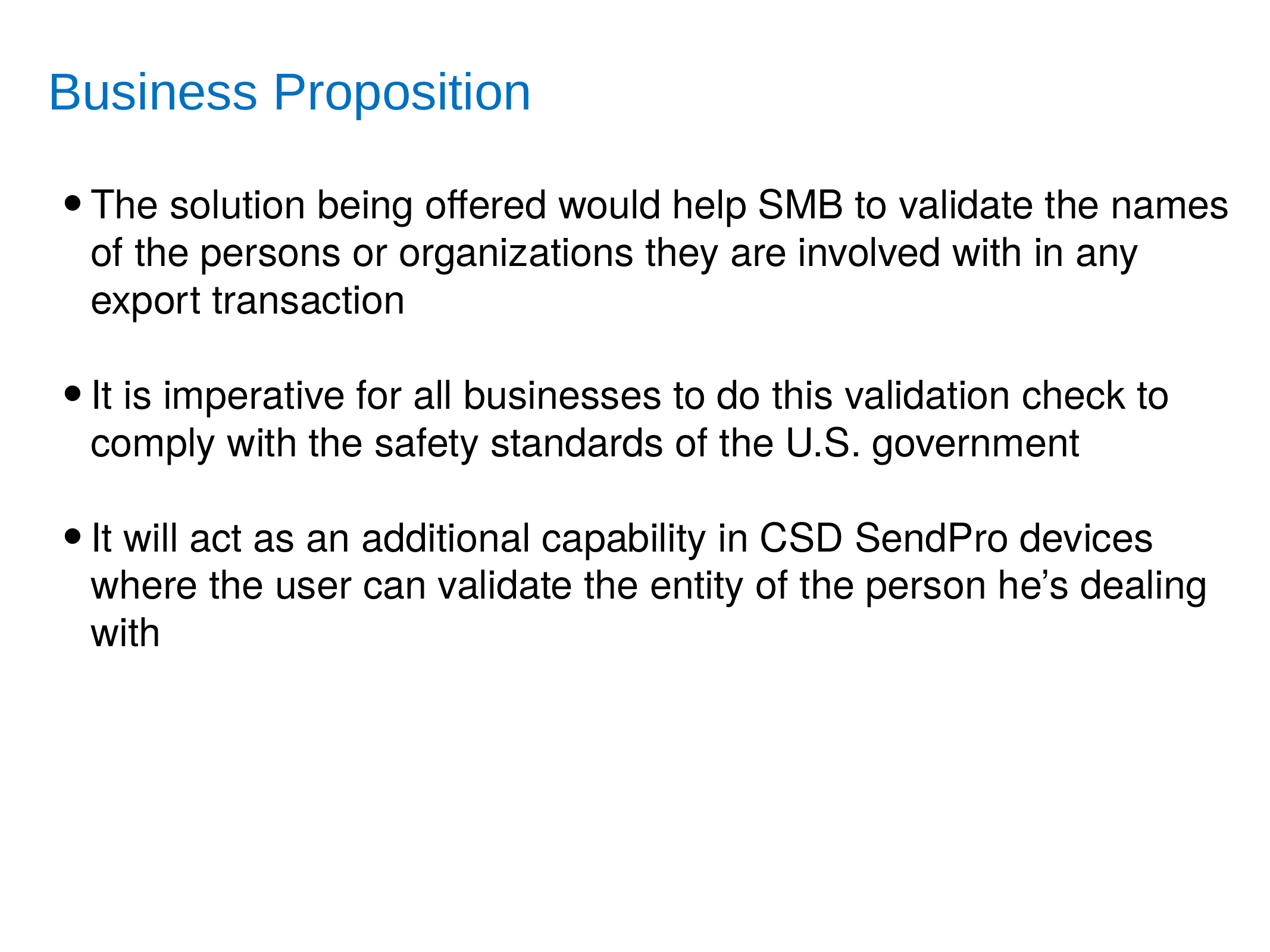

# Business Proposition
The solution being offered would help SMB to validate the names of the persons or organizations they are involved with in any export transaction

It is imperative for all businesses to do this validation check to comply with the safety standards of the U.S. government

It will act as an additional capability in CSD SendPro devices where the user can validate the entity of the person he’s dealing with